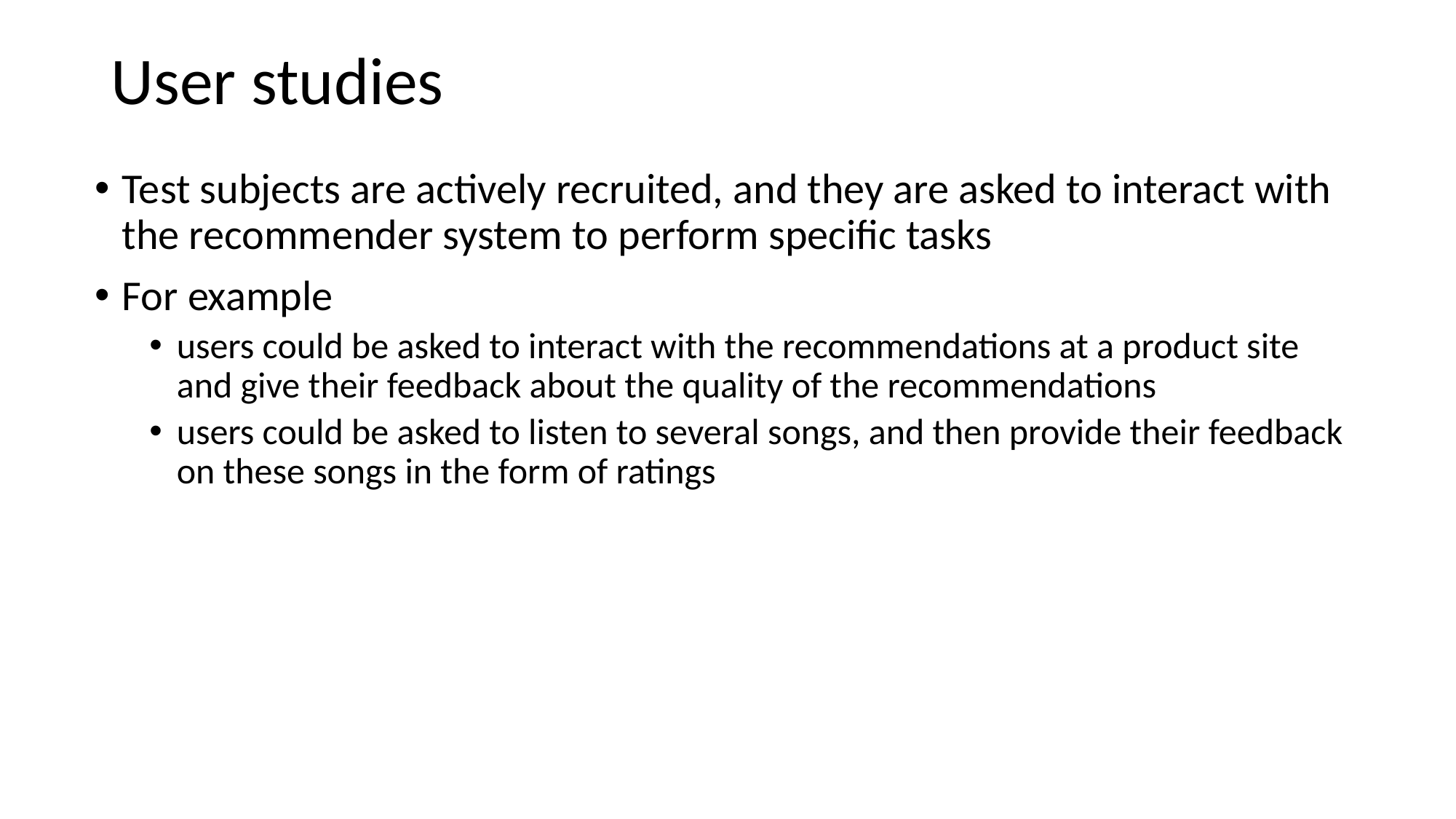

# User studies
Test subjects are actively recruited, and they are asked to interact with the recommender system to perform specific tasks
For example
users could be asked to interact with the recommendations at a product site and give their feedback about the quality of the recommendations
users could be asked to listen to several songs, and then provide their feedback on these songs in the form of ratings